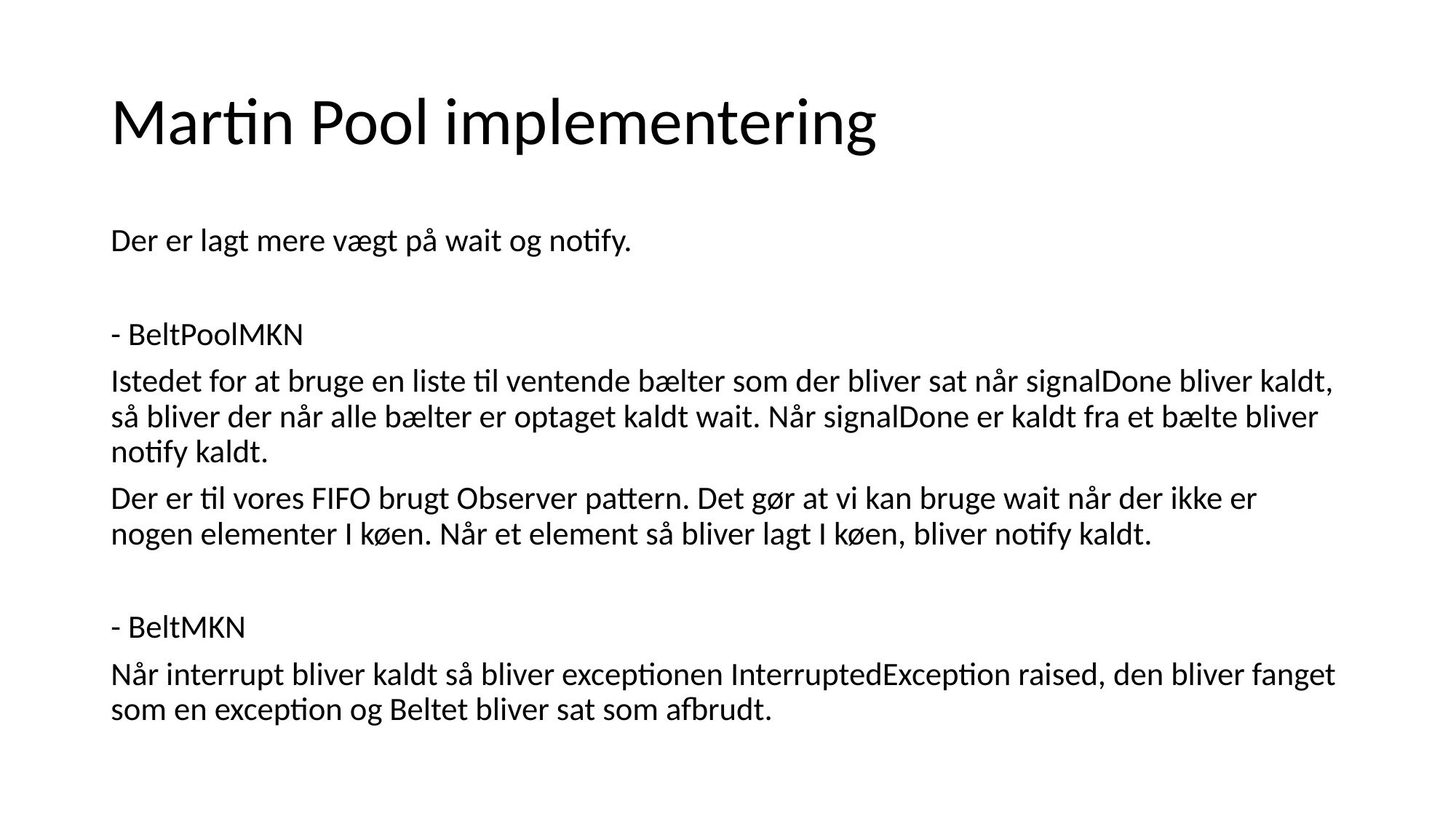

# Martin Pool implementering
Der er lagt mere vægt på wait og notify.

- BeltPoolMKN
Istedet for at bruge en liste til ventende bælter som der bliver sat når signalDone bliver kaldt, så bliver der når alle bælter er optaget kaldt wait. Når signalDone er kaldt fra et bælte bliver notify kaldt.
Der er til vores FIFO brugt Observer pattern. Det gør at vi kan bruge wait når der ikke er nogen elementer I køen. Når et element så bliver lagt I køen, bliver notify kaldt.

- BeltMKN
Når interrupt bliver kaldt så bliver exceptionen InterruptedException raised, den bliver fanget som en exception og Beltet bliver sat som afbrudt.